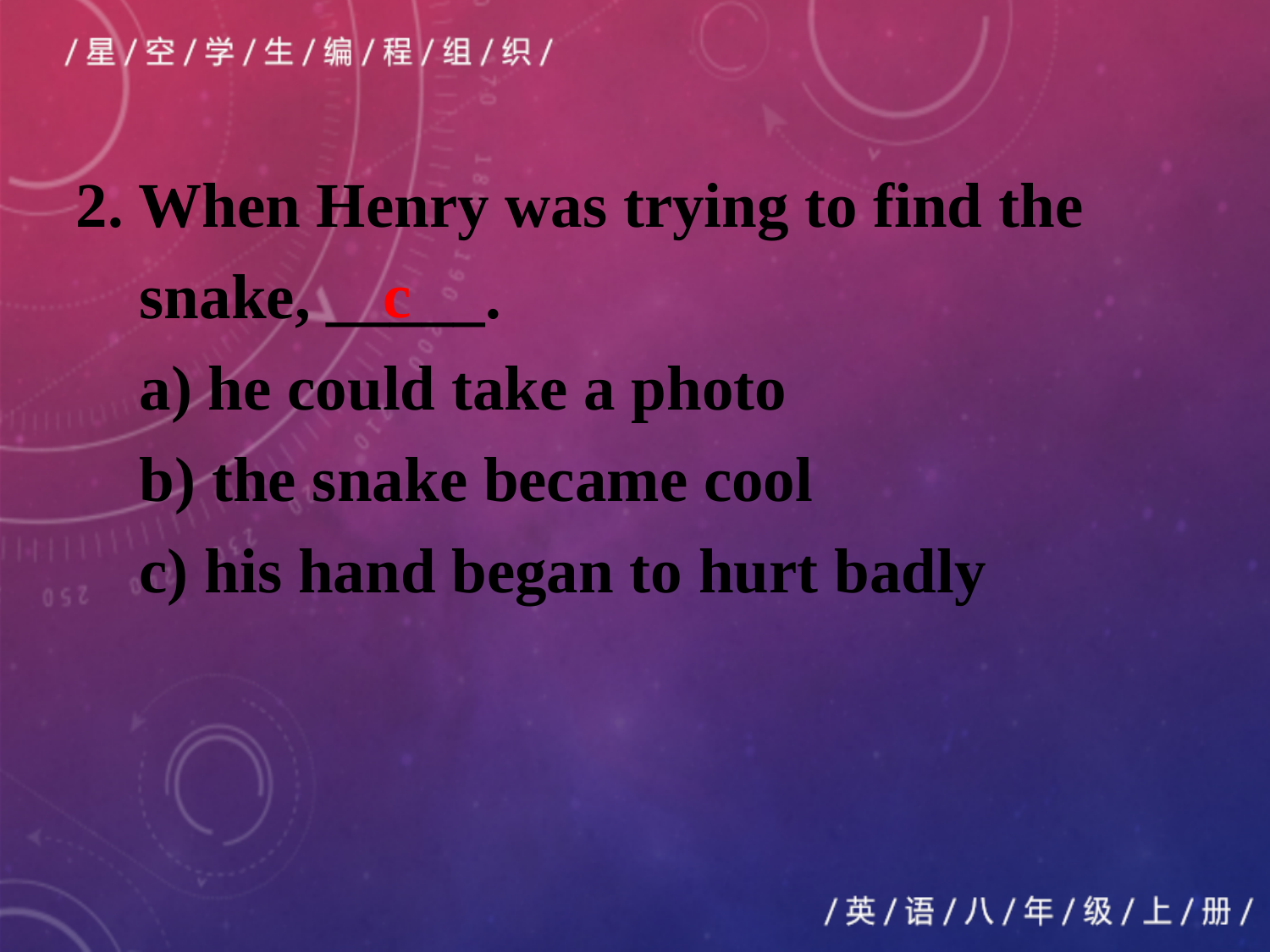

2. When Henry was trying to find the
    snake, _____.
    a) he could take a photo
    b) the snake became cool
    c) his hand began to hurt badly
c